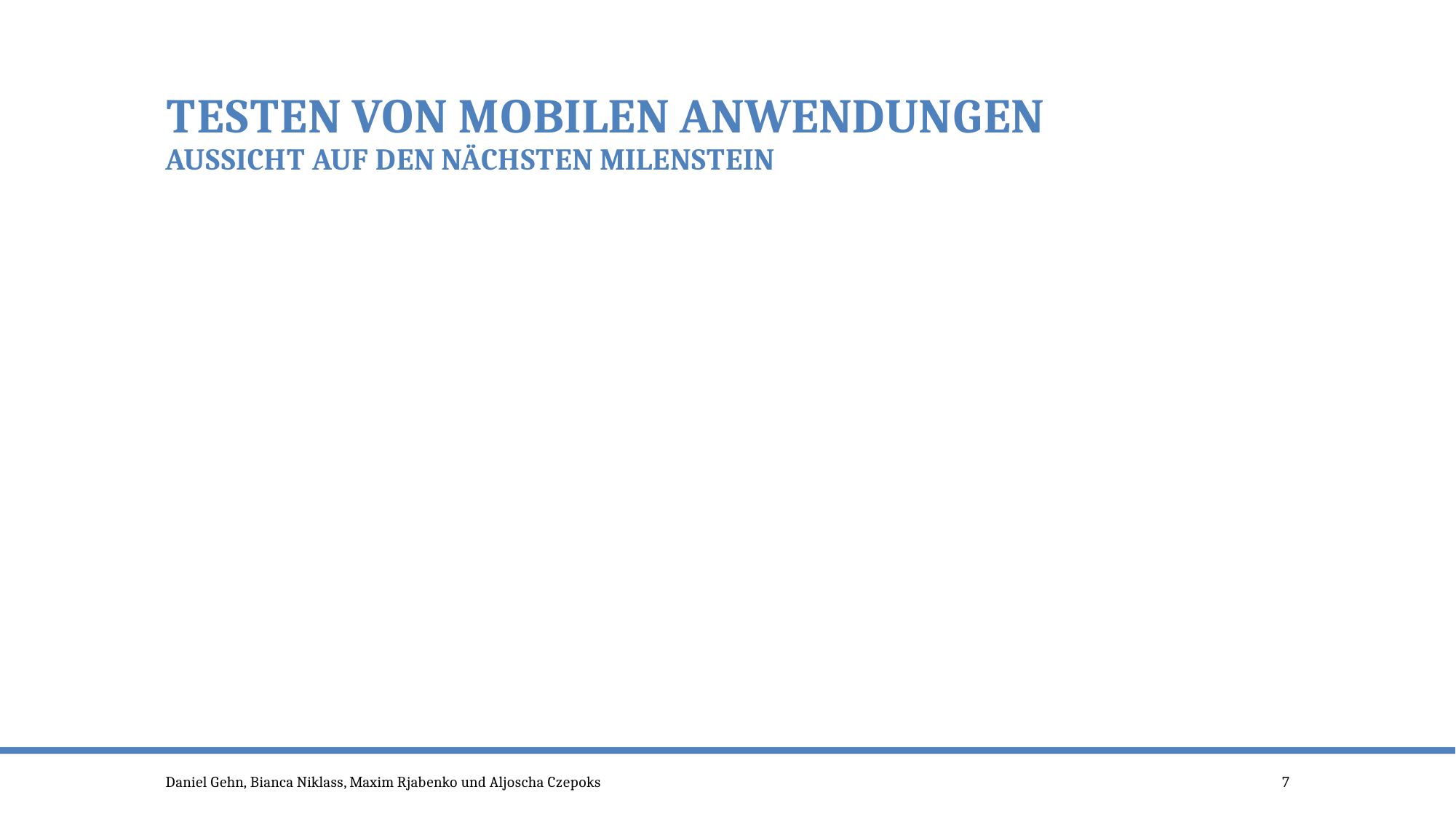

# Testen von mobilen Anwendungen aussicht auf den nächsten Milenstein

Daniel Gehn, Bianca Niklass, Maxim Rjabenko und Aljoscha Czepoks
7